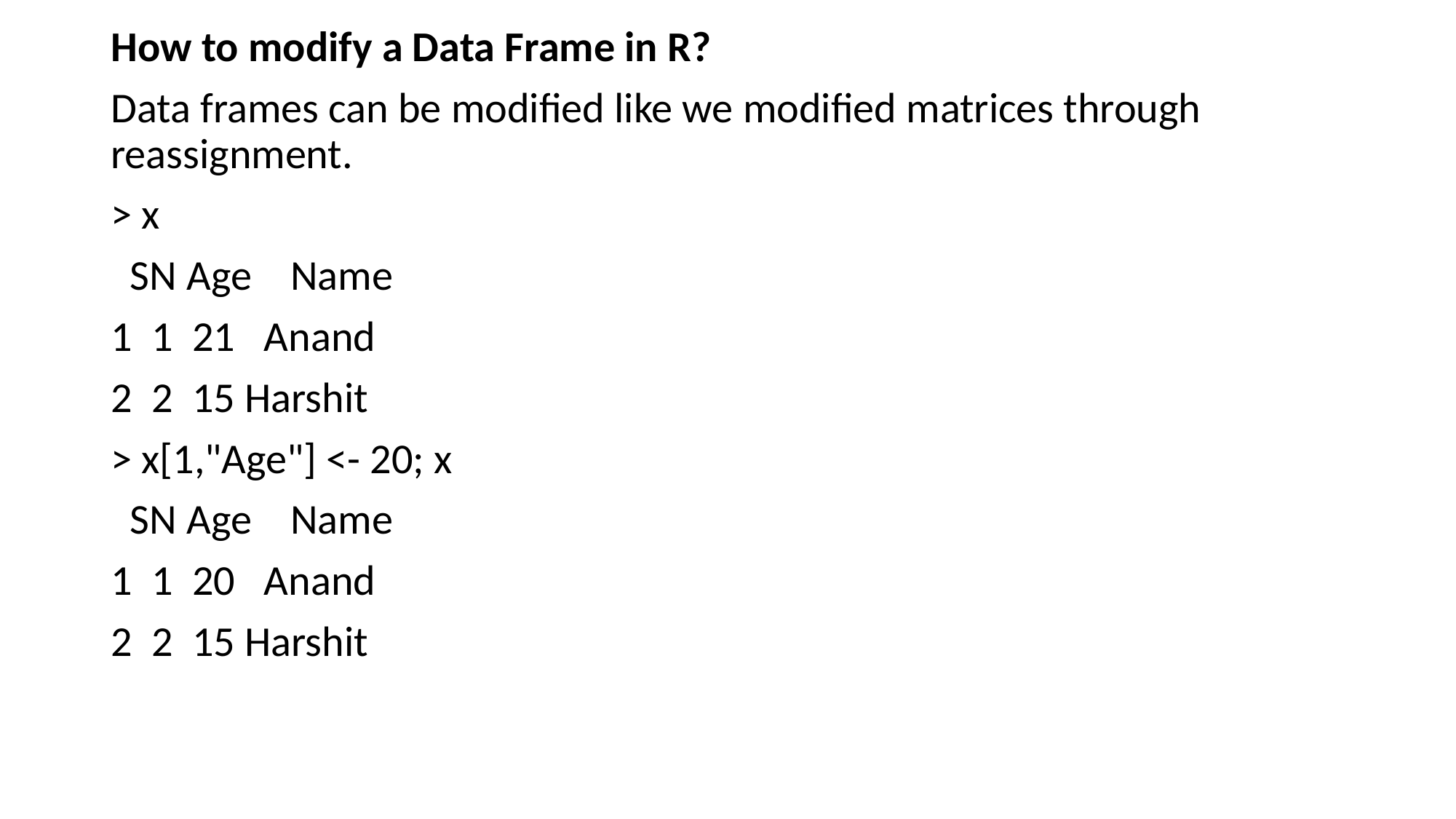

How to modify a Data Frame in R?
Data frames can be modified like we modified matrices through reassignment.
> x
  SN Age    Name
1  1  21   Anand
2  2  15 Harshit
> x[1,"Age"] <- 20; x
  SN Age    Name
1  1  20   Anand
2  2  15 Harshit